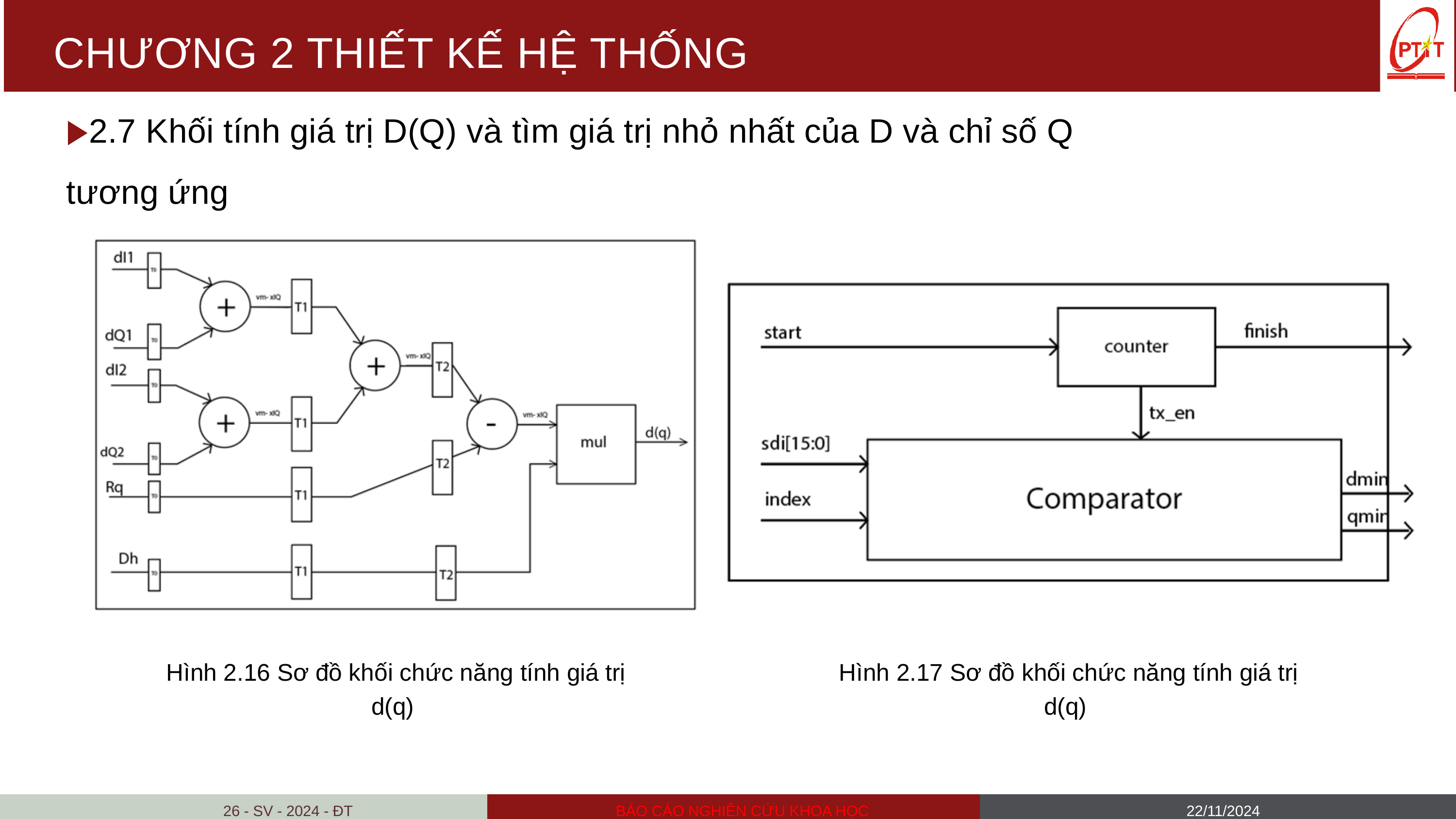

CHƯƠNG 2 THIẾT KẾ HỆ THỐNG
▶2.7 Khối tính giá trị D(Q) và tìm giá trị nhỏ nhất của D và chỉ số Q tương ứng

Hình 2.16 Sơ đồ khối chức năng tính giá trị d(q)
Hình 2.17 Sơ đồ khối chức năng tính giá trị d(q)

26 - SV - 2024 - ĐT
BÁO CÁO NGHIÊN CỨU KHOA HỌC
22/11/2024